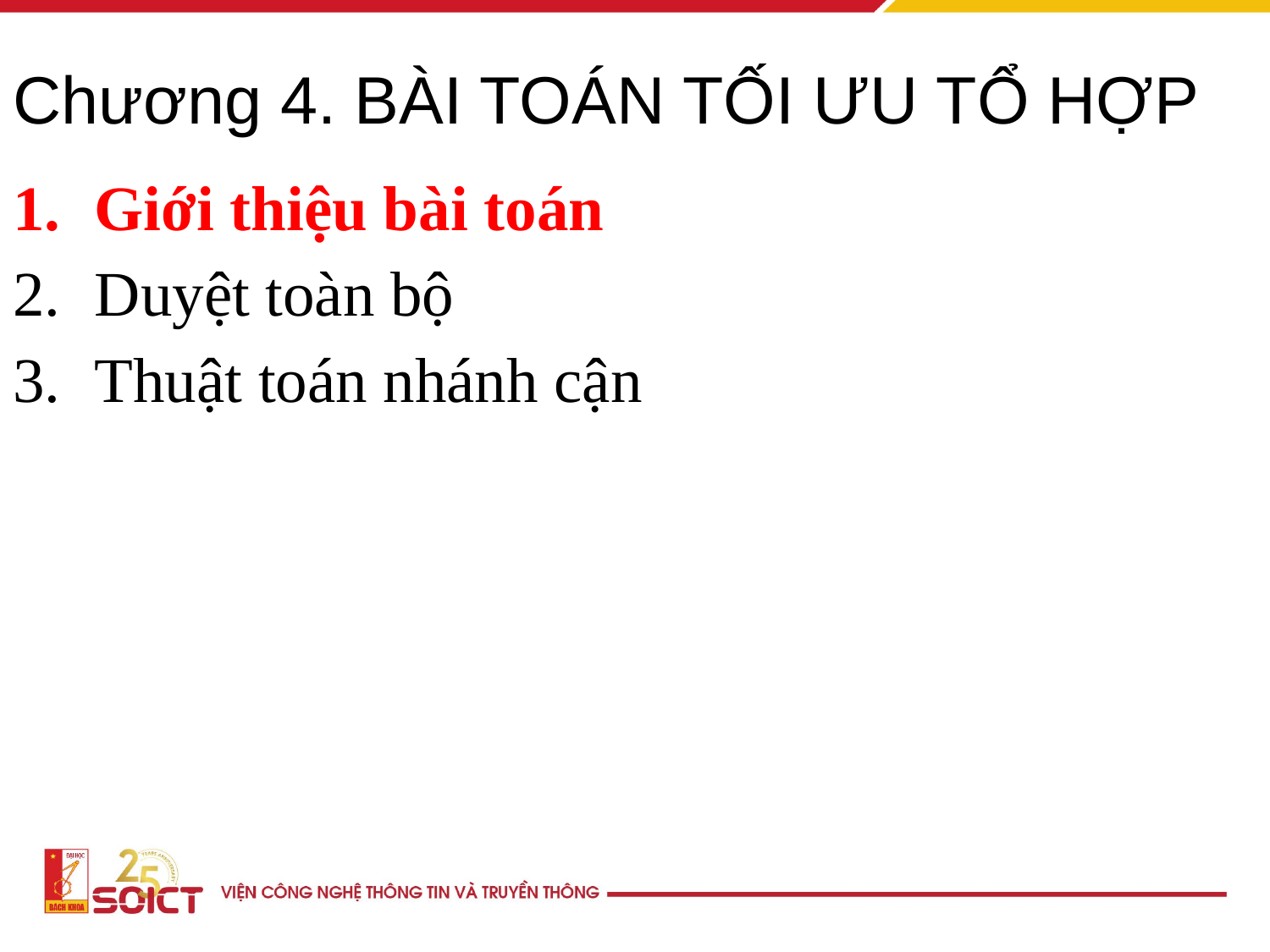

# Chương 4. BÀI TOÁN TỐI ƯU TỔ HỢP
Giới thiệu bài toán
Duyệt toàn bộ
Thuật toán nhánh cận